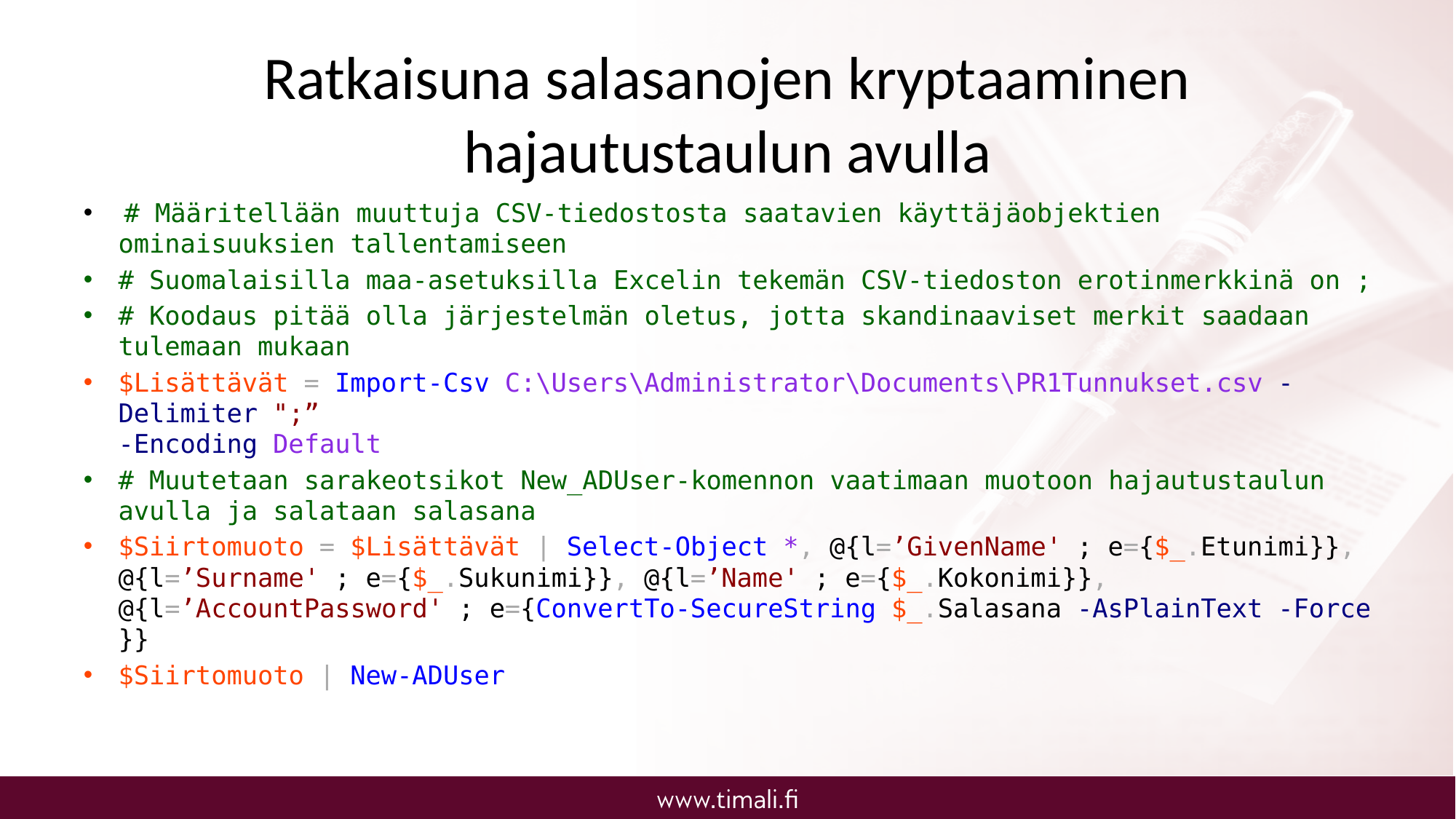

# Ratkaisuna salasanojen kryptaaminen hajautustaulun avulla
 # Määritellään muuttuja CSV-tiedostosta saatavien käyttäjäobjektien ominaisuuksien tallentamiseen
# Suomalaisilla maa-asetuksilla Excelin tekemän CSV-tiedoston erotinmerkkinä on ;
# Koodaus pitää olla järjestelmän oletus, jotta skandinaaviset merkit saadaan tulemaan mukaan
$Lisättävät = Import-Csv C:\Users\Administrator\Documents\PR1Tunnukset.csv -Delimiter ";”
-Encoding Default
# Muutetaan sarakeotsikot New_ADUser-komennon vaatimaan muotoon hajautustaulun avulla ja salataan salasana
$Siirtomuoto = $Lisättävät | Select-Object *, @{l=’GivenName' ; e={$_.Etunimi}}, @{l=’Surname' ; e={$_.Sukunimi}}, @{l=’Name' ; e={$_.Kokonimi}}, @{l=’AccountPassword' ; e={ConvertTo-SecureString $_.Salasana -AsPlainText -Force }}
$Siirtomuoto | New-ADUser